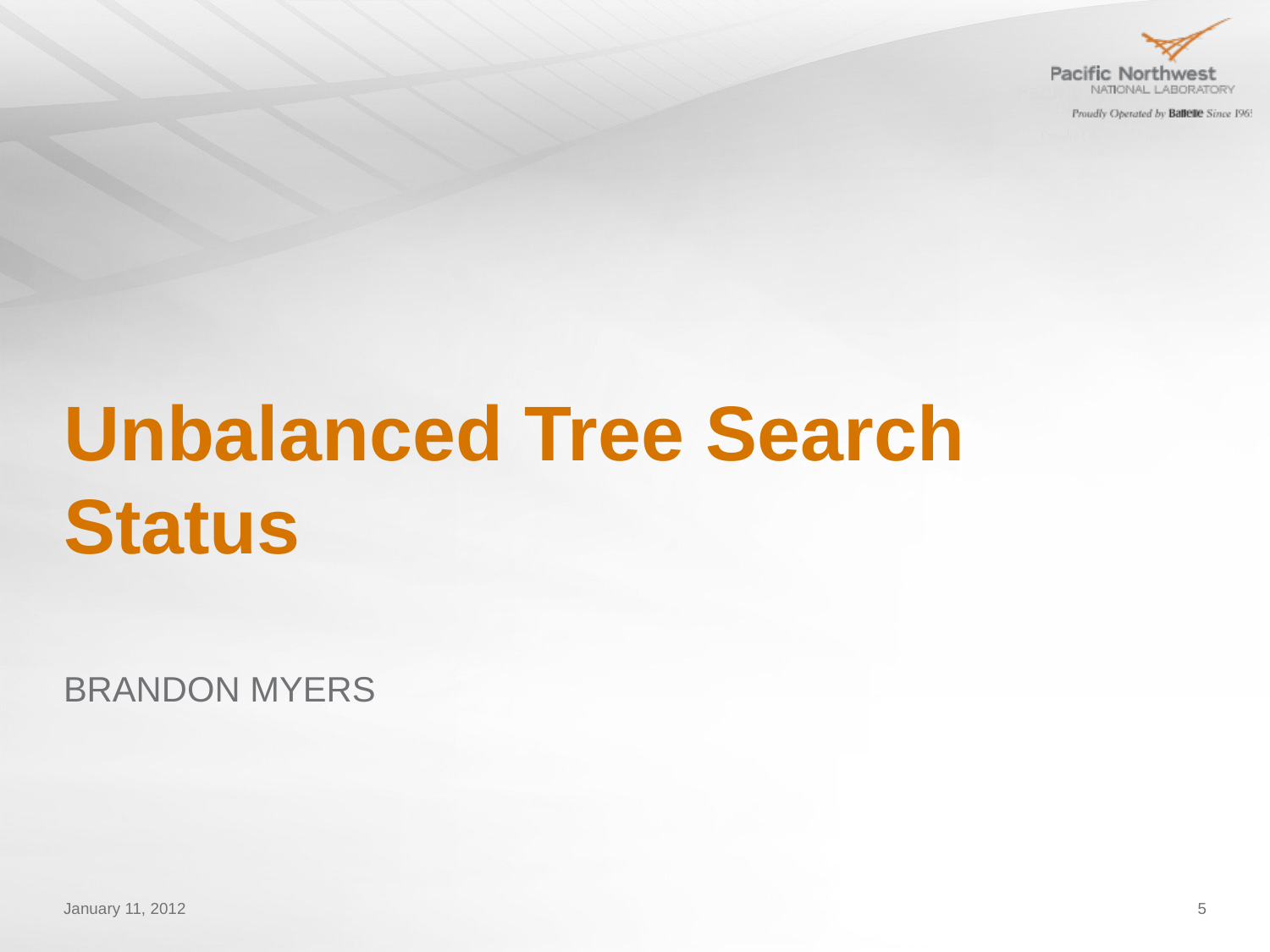

# Unbalanced Tree Search Status
Brandon Myers

January 11, 2012

5